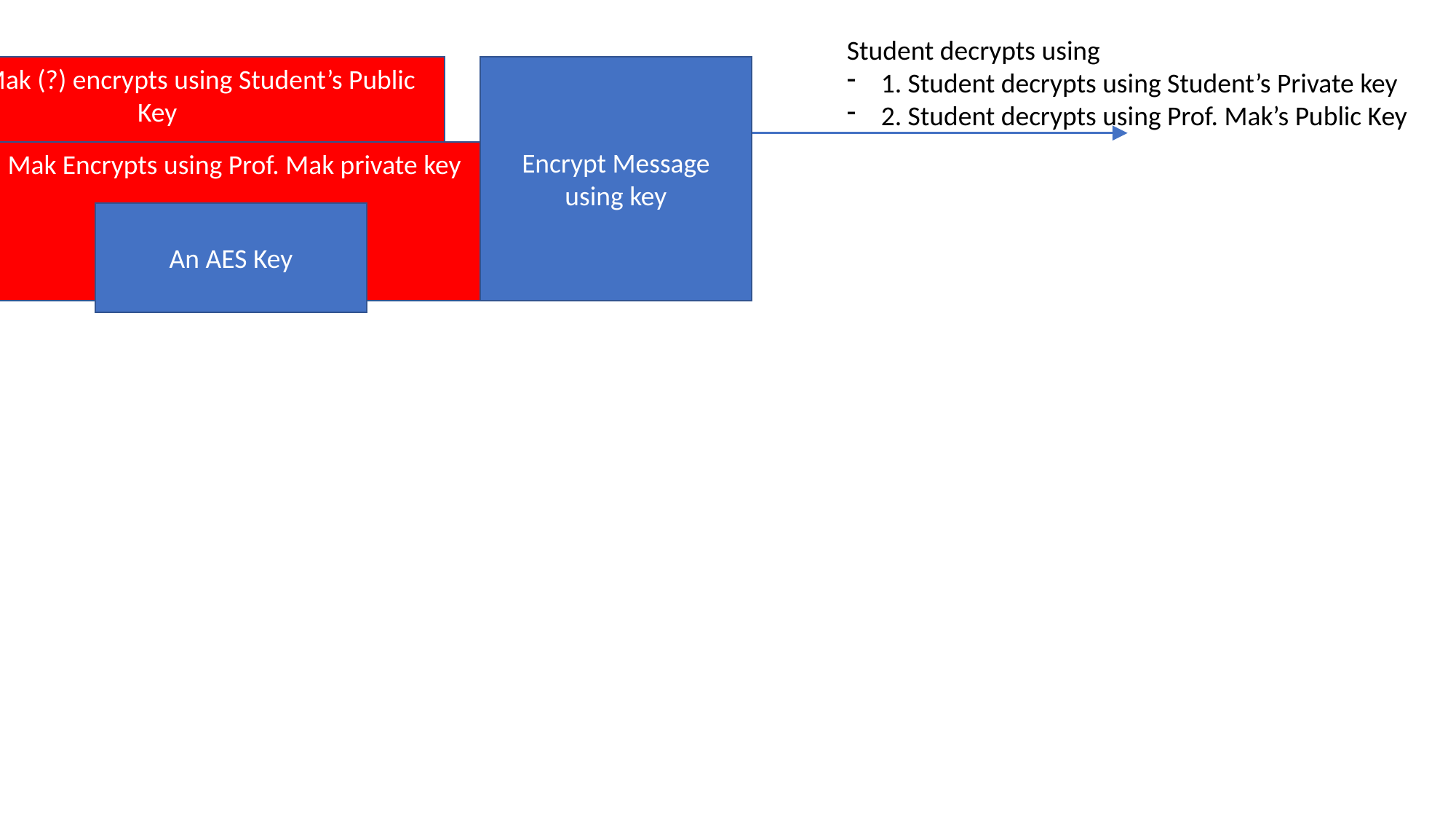

Student decrypts using
1. Student decrypts using Student’s Private key
2. Student decrypts using Prof. Mak’s Public Key
Encrypt Message using key
2. Prof. Mak (?) encrypts using Student’s Public Key
1. Prof. Mak Encrypts using Prof. Mak private key
An AES Key